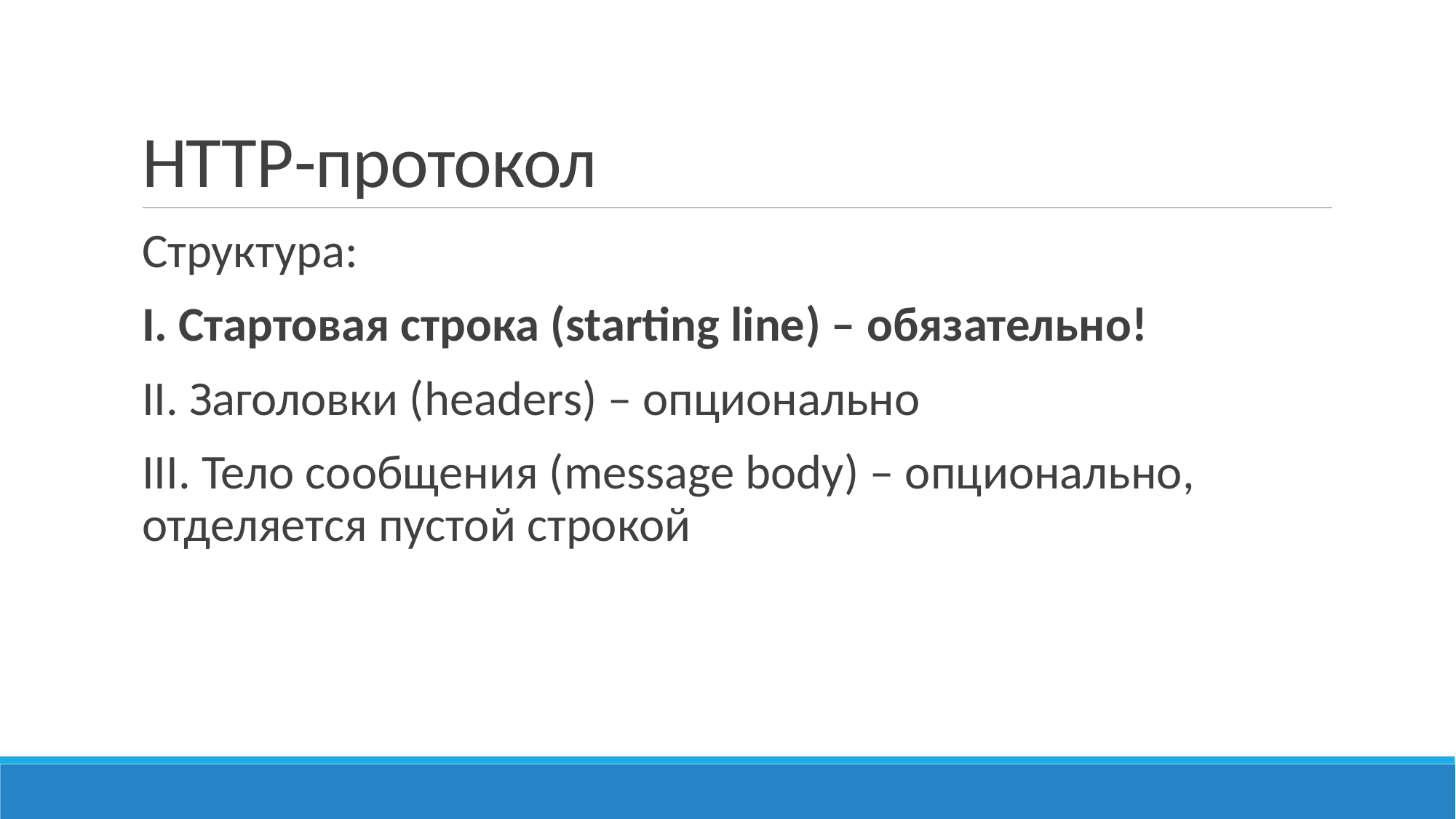

# HTTP-протокол
Структура:
I. Стартовая строка (starting line) – обязательно!
II. Заголовки (headers) – опционально
III. Тело сообщения (message body) – опционально, отделяется пустой строкой